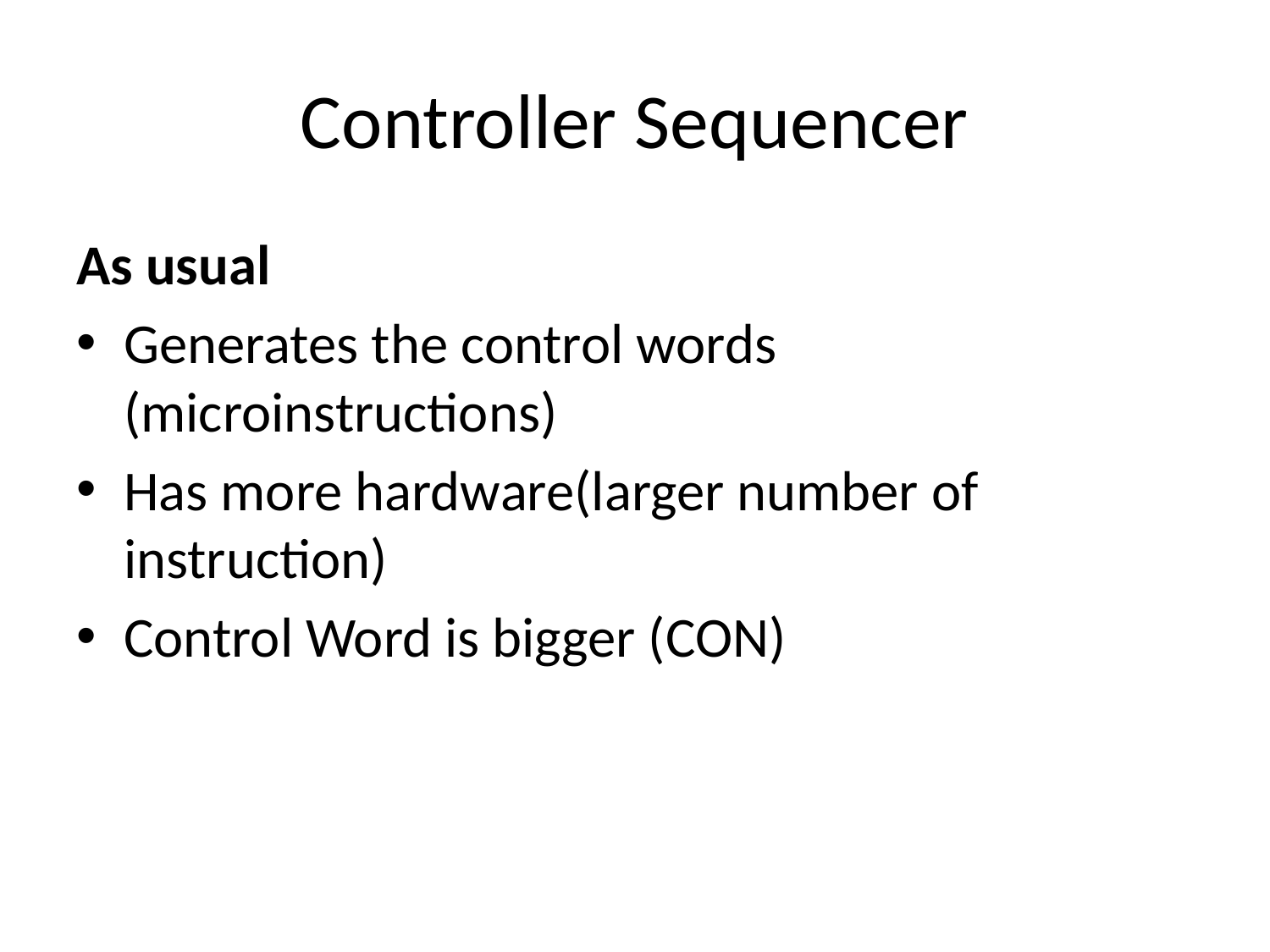

# Controller Sequencer
As usual
Generates the control words (microinstructions)
Has more hardware(larger number of instruction)
Control Word is bigger (CON)